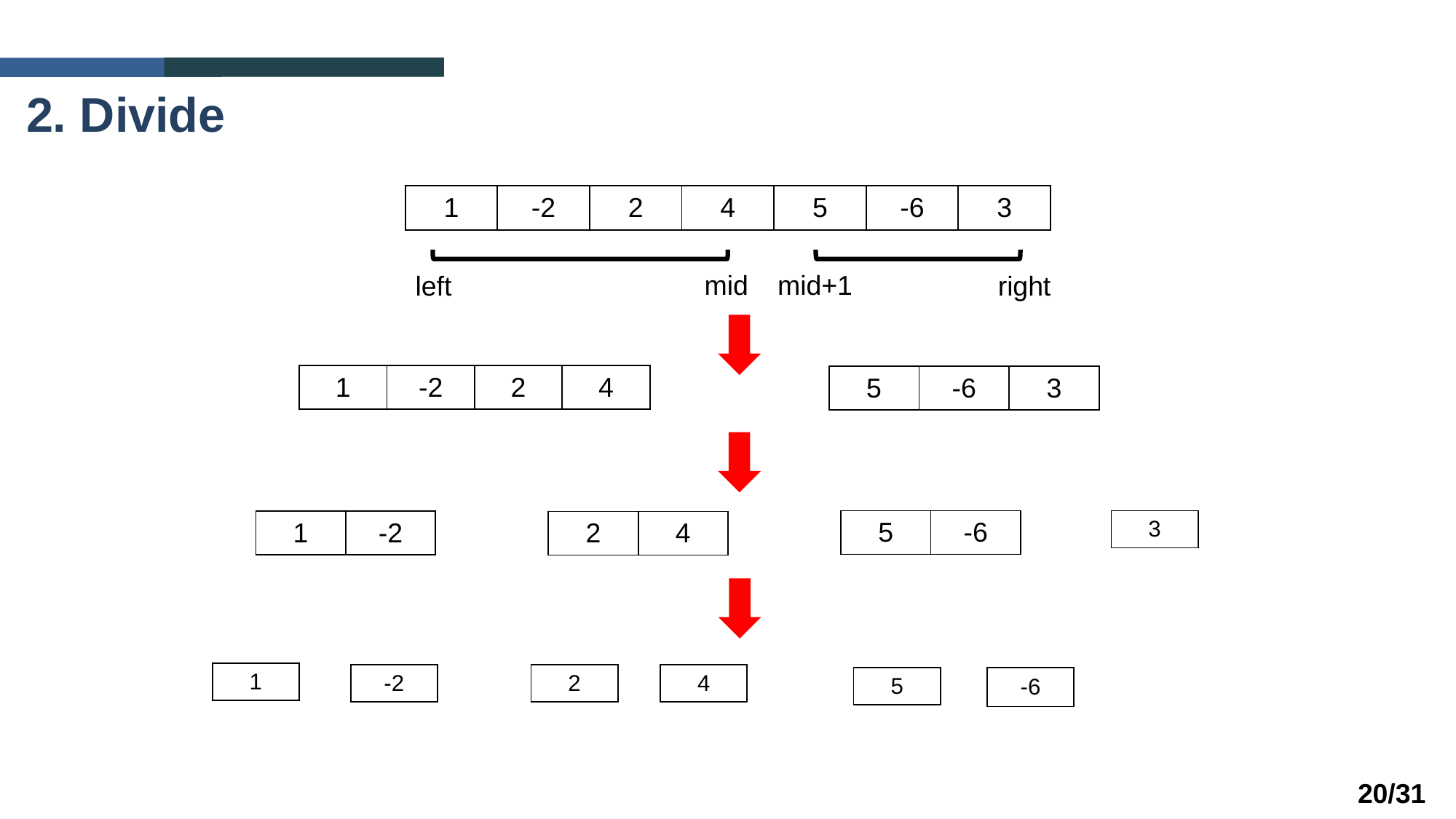

2. Divide

| 1 | -2 | 2 | 4 | 5 | -6 | 3 |
| --- | --- | --- | --- | --- | --- | --- |
mid+1
mid
left
right

| 1 | -2 | 2 | 4 |
| --- | --- | --- | --- |
| 5 | -6 | 3 |
| --- | --- | --- |

| 5 | -6 |
| --- | --- |
| 3 |
| --- |
| 1 | -2 |
| --- | --- |
| 2 | 4 |
| --- | --- |

| 1 |
| --- |
| -2 |
| --- |
| 2 |
| --- |
| 4 |
| --- |
| 5 |
| --- |
| -6 |
| --- |
20/31